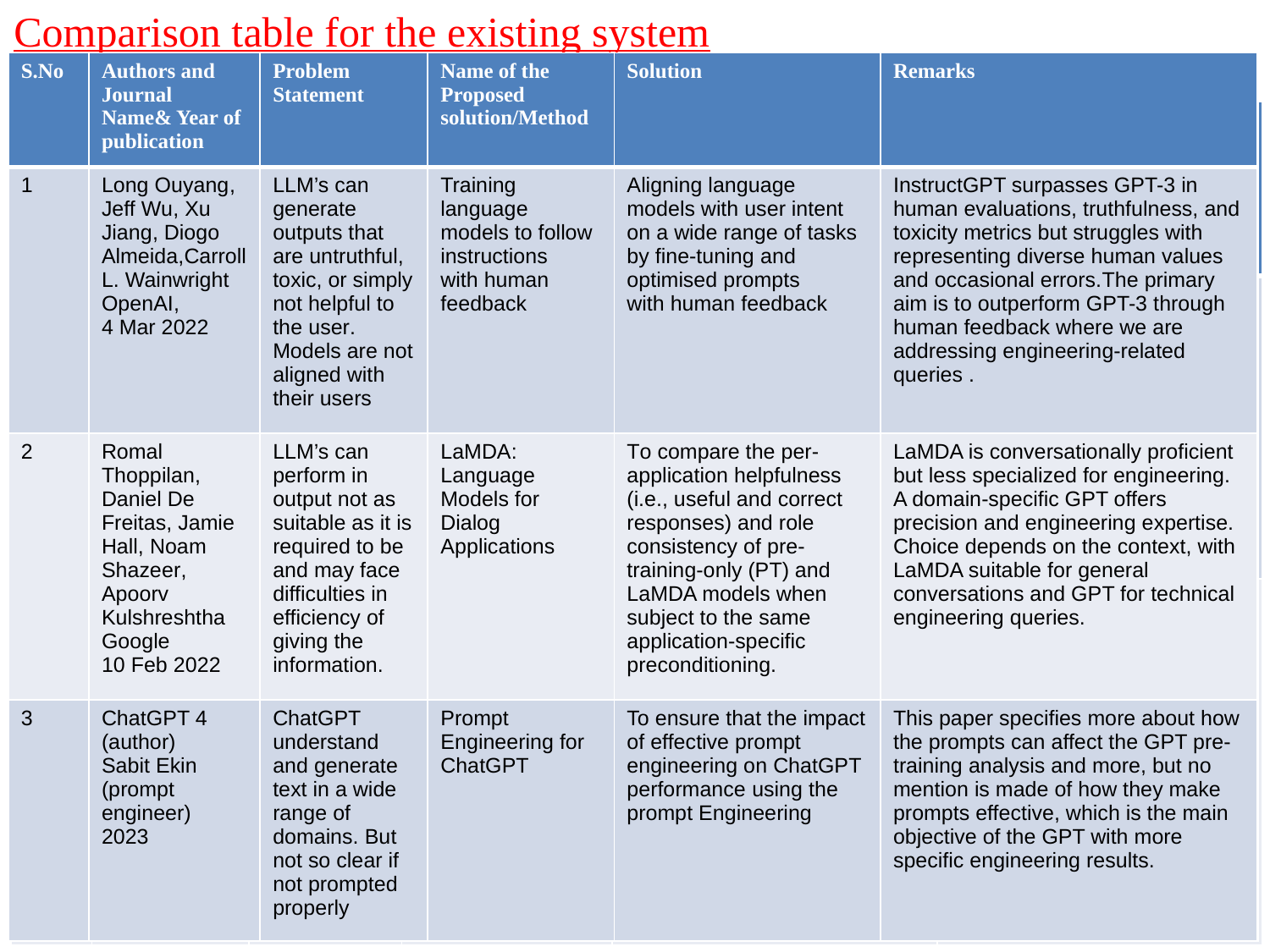

Comparison table for the existing system
| S.No | Authors and Journal Name& Year of publication | Problem Statement | Name of the Proposed solution/Method | Solution | Remarks |
| --- | --- | --- | --- | --- | --- |
| 1 | Long Ouyang, Jeff Wu, Xu Jiang, Diogo Almeida,Carroll L. Wainwright OpenAI, 4 Mar 2022 | LLM’s can generate outputs that are untruthful, toxic, or simply not helpful to the user. Models are not aligned with their users | Training language models to follow instructions with human feedback | Aligning language models with user intent on a wide range of tasks by fine-tuning and optimised prompts with human feedback | InstructGPT surpasses GPT-3 in human evaluations, truthfulness, and toxicity metrics but struggles with representing diverse human values and occasional errors.The primary aim is to outperform GPT-3 through human feedback where we are addressing engineering-related queries . |
| 2 | Romal Thoppilan, Daniel De Freitas, Jamie Hall, Noam Shazeer, Apoorv Kulshreshtha Google 10 Feb 2022 | LLM’s can perform in output not as suitable as it is required to be and may face difficulties in efficiency of giving the information. | LaMDA: Language Models for Dialog Applications | To compare the per-application helpfulness (i.e., useful and correct responses) and role consistency of pre-training-only (PT) and LaMDA models when subject to the same application-specific preconditioning. | LaMDA is conversationally proficient but less specialized for engineering. A domain-specific GPT offers precision and engineering expertise. Choice depends on the context, with LaMDA suitable for general conversations and GPT for technical engineering queries. |
| 3 | ChatGPT 4 (author) Sabit Ekin (prompt engineer) 2023 | ChatGPT understand and generate text in a wide range of domains. But not so clear if not prompted properly | Prompt Engineering for ChatGPT | To ensure that the impact of effective prompt engineering on ChatGPT performance using the prompt Engineering | This paper specifies more about how the prompts can affect the GPT pre-training analysis and more, but no mention is made of how they make prompts effective, which is the main objective of the GPT with more specific engineering results. |
| S.No | Authors and Journal Name& Year of publication | Problem Statement | Name of the Proposed solution/Method by authors | Solution | Remarks |
| --- | --- | --- | --- | --- | --- |
| 3 | Akintoye, A., & Fitzgerald, E. (2019). | Technique introduced to design high-quality architecture with reduced complexity. | "Simplifying Traditional Contract Architecture for Enhanced Quality: Innovative Techniques" | Traditional contracts are built upon a legal foundation and follow the principles of contract law within a specific jurisdiction. They are typically drafted in natural language and require human interpretation | Traditional contracts have a structured framework including sections like the preamble, definitions, covenants, conditions, and dispute resolution mechanisms. However, they suffer from complexity, subjectivity, manual execution, inflexibility, and costly dispute resolution. |
| 4 | Scott Strahorn, Thayaparan Gajendran and Graham Brewer, Construction Economics and Building, 2015. | The traditional procurement approach in the construction industry fails to foster cooperative relationships and trust among stakeholders, which are vital for project success | The Influence of Trust in Traditional Contracting: Investigating the "Lived Experience" of Stakeholders | The authors present and apply their framework to analyse the formation, maintenance, and repair of trust in traditionally procured construction projects. They identify several factors that influence trust, such as individual personalities, risk allocation, communication, and team selection. They also provide some recommendations for enhancing trust and contract design | The authors acknowledge the limitations of their research, such as the small sample size, the subjective nature of trust, and the lack of generalisability. They suggest further research on the consequences of lost trust and the intricacies of trust repair |
| S.No | Authors and Journal Name& Year of publication | Problem Statement | Name of the Proposed solution/Method | Solution | Remarks |
| --- | --- | --- | --- | --- | --- |
| 1 | Abdalla M Odeh a, Hussien T Battaineh b, International Journal of Project Management , January 2022 | In an effort to streamline the contract creation process and reduce the time required | Traditional Contract | Successful construction projects depend on robust engineering judgment, yet many encounter delays and cost overruns. This issue is prominent in adversarial contracts, often used in public projects in developing countries like Jordan. | Traditional contracts usually require protracted negotiations, with the timeline often influenced by the agreement's complexity and the parties' readiness to settle. Drafting intricate or tailored contracts can also be time-consuming.ents. |
| 2 | Shamil G. Naoum, Member, ASCE, Journal of Construction Engineering and Management ,Dec 2021 | Introduced a method to reduce Time and Cost of Traditional Contracts | Time and cost management of traditional contracts | This study analyzed 39 management contracts and 30 traditional contracts in construction, evaluating performance indicators. It concluded that neither contract type is universally applicable, highlighting the importance of aligning the contract with the client's specific project requirements for optimal results. | Traditional contracts often have fixed terms and conditions, which may limit adaptability when unexpected issues or changes arise during the project. This can lead to delays and cost overruns. |